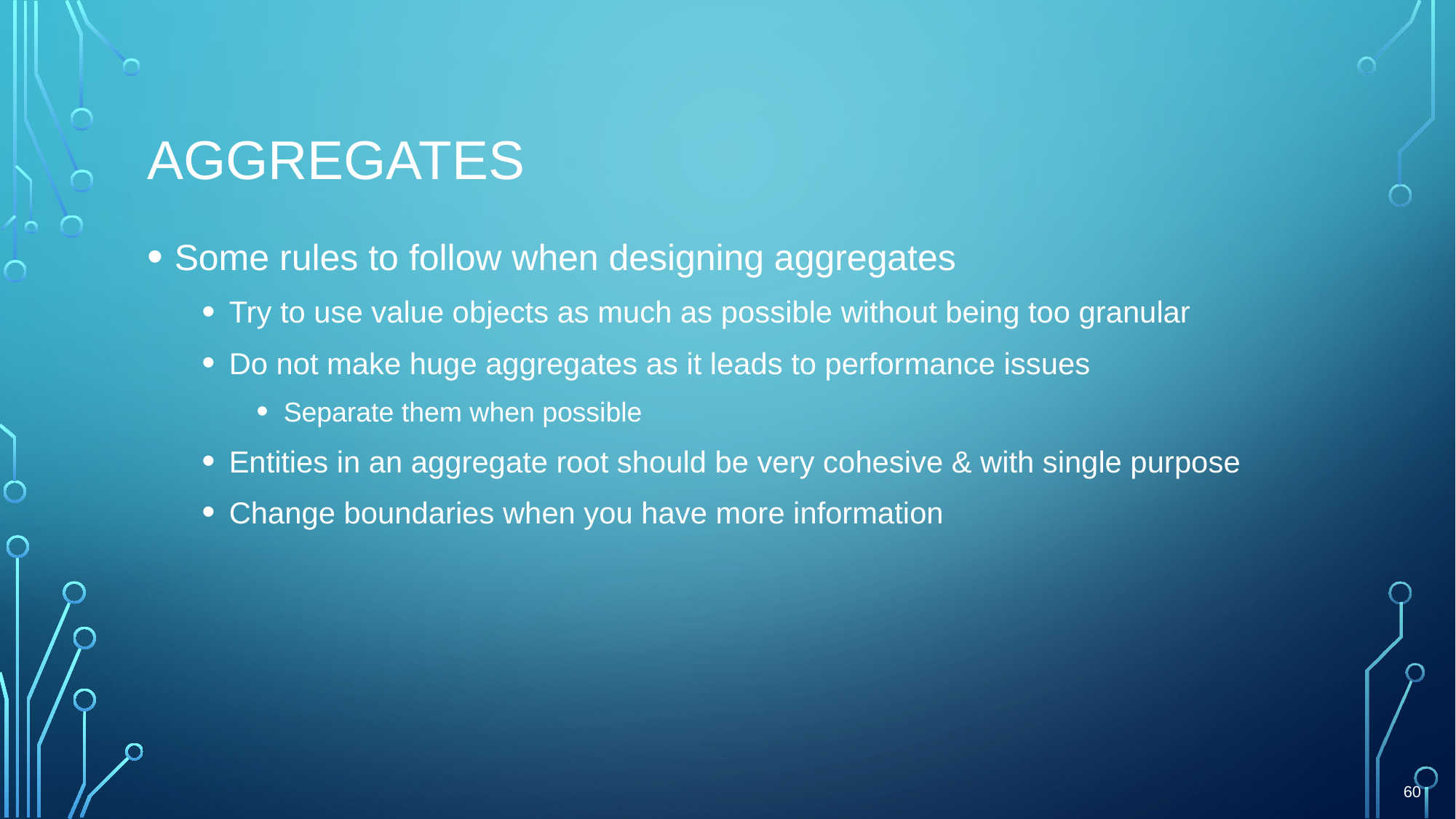

# Aggregates
Some rules to follow when designing aggregates
Try to use value objects as much as possible without being too granular
Do not make huge aggregates as it leads to performance issues
Separate them when possible
Entities in an aggregate root should be very cohesive & with single purpose
Change boundaries when you have more information
60